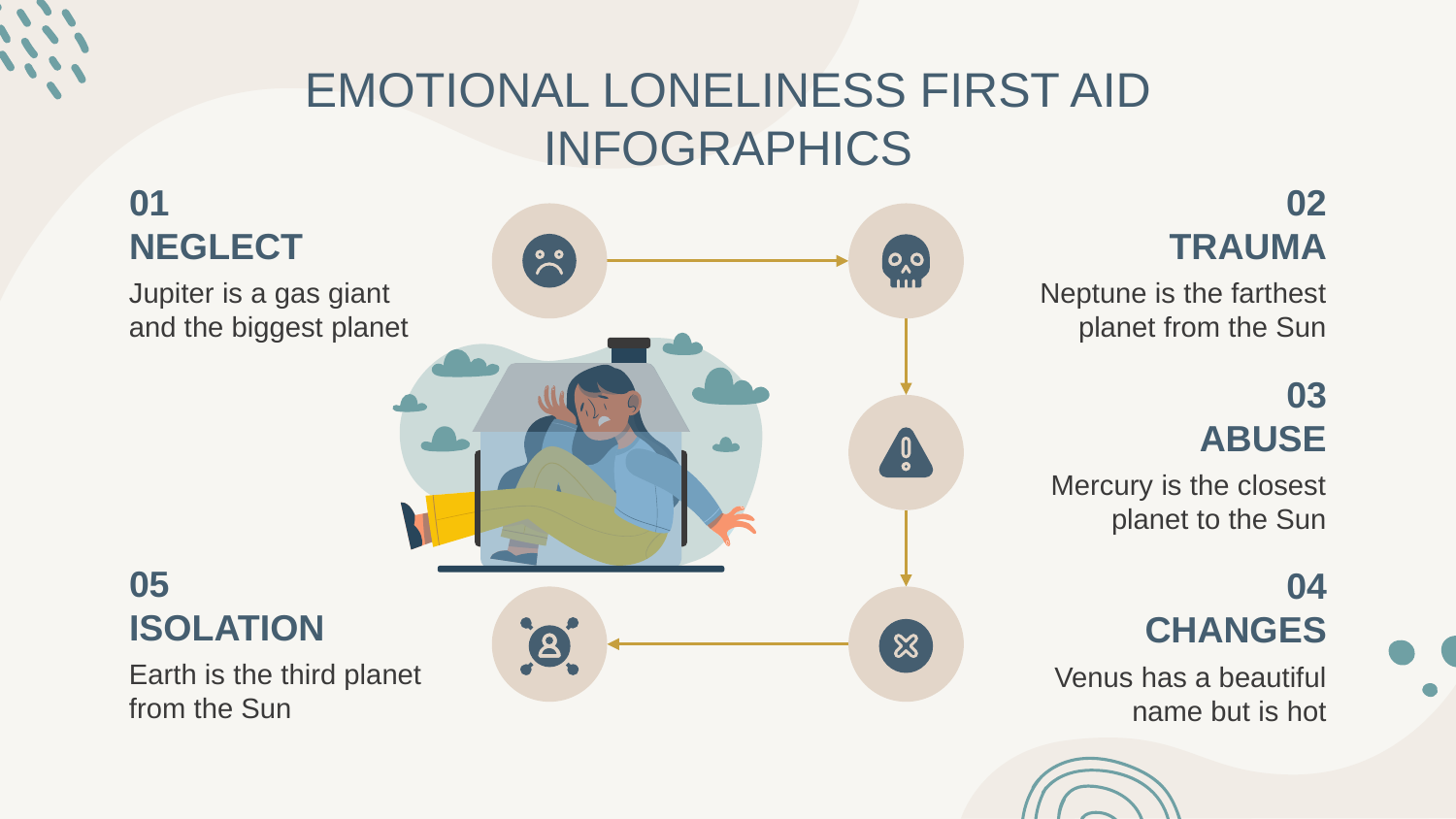

# EMOTIONAL LONELINESS FIRST AID INFOGRAPHICS
01
NEGLECT
Jupiter is a gas giant and the biggest planet
02
TRAUMA
Neptune is the farthest planet from the Sun

03
ABUSE
Mercury is the closest planet to the Sun

05
ISOLATION
Earth is the third planet from the Sun
04
CHANGES
Venus has a beautiful name but is hot